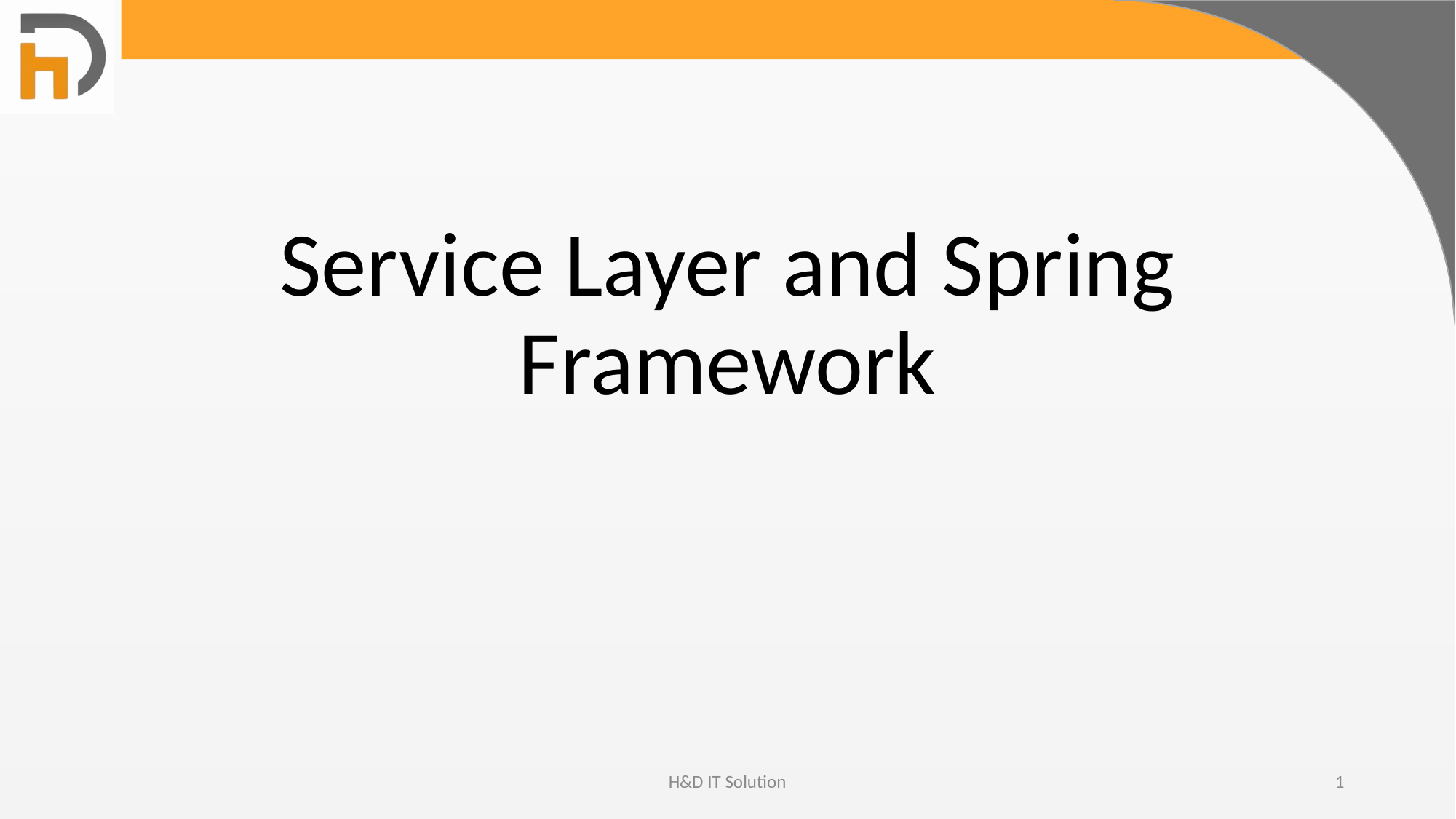

# Service Layer and Spring Framework
H&D IT Solution
1